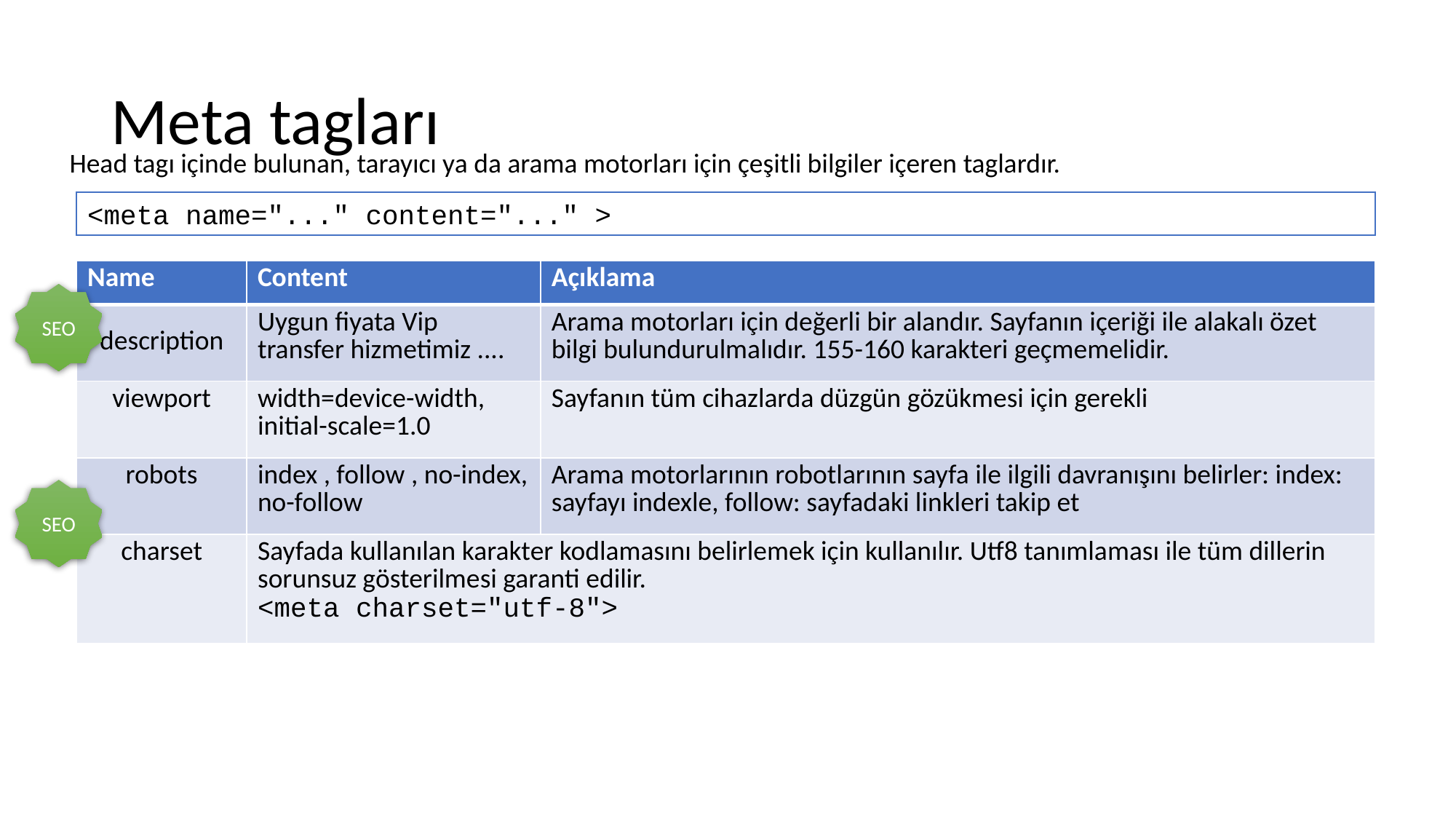

# Meta tagları
Head tagı içinde bulunan, tarayıcı ya da arama motorları için çeşitli bilgiler içeren taglardır.
<meta name="..." content="..." >
| Name | Content | Açıklama |
| --- | --- | --- |
| description | Uygun fiyata Vip transfer hizmetimiz .... | Arama motorları için değerli bir alandır. Sayfanın içeriği ile alakalı özet bilgi bulundurulmalıdır. 155-160 karakteri geçmemelidir. |
| viewport | width=device-width, initial-scale=1.0 | Sayfanın tüm cihazlarda düzgün gözükmesi için gerekli |
| robots | index , follow , no-index, no-follow | Arama motorlarının robotlarının sayfa ile ilgili davranışını belirler: index: sayfayı indexle, follow: sayfadaki linkleri takip et |
| charset | Sayfada kullanılan karakter kodlamasını belirlemek için kullanılır. Utf8 tanımlaması ile tüm dillerin sorunsuz gösterilmesi garanti edilir. <meta charset="utf-8"> |  |
SEO
SEO